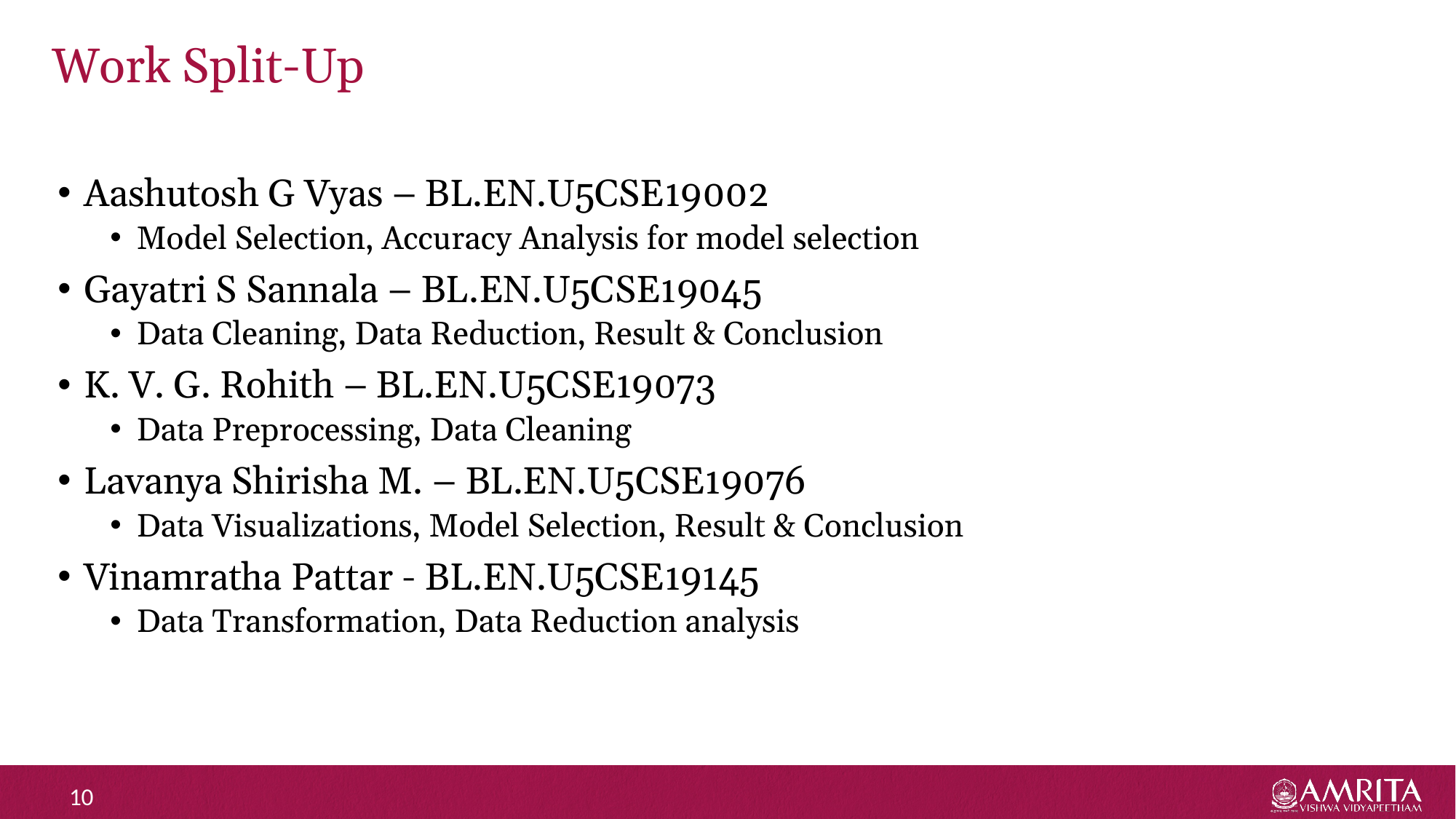

# Work Split-Up
Aashutosh G Vyas – BL.EN.U5CSE19002
Model Selection, Accuracy Analysis for model selection
Gayatri S Sannala – BL.EN.U5CSE19045
Data Cleaning, Data Reduction, Result & Conclusion
K. V. G. Rohith – BL.EN.U5CSE19073
Data Preprocessing, Data Cleaning
Lavanya Shirisha M. – BL.EN.U5CSE19076
Data Visualizations, Model Selection, Result & Conclusion
Vinamratha Pattar - BL.EN.U5CSE19145
Data Transformation, Data Reduction analysis

10